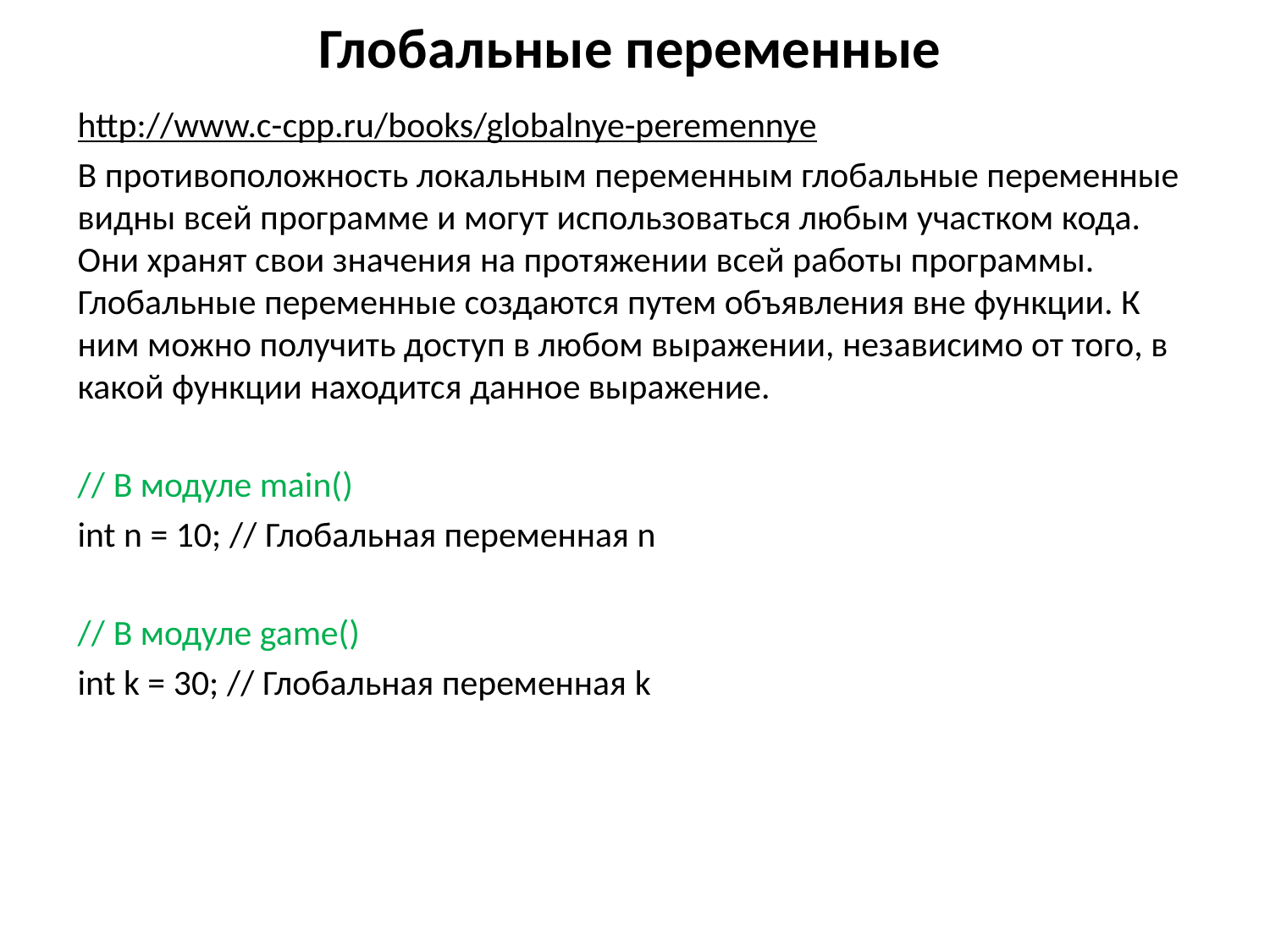

# Глобальные переменные
http://www.c-cpp.ru/books/globalnye-peremennye
В противоположность локальным переменным глобальные переменные видны всей программе и могут использоваться любым участком кода. Они хранят свои значения на протяжении всей работы программы. Глобальные переменные создаются путем объявления вне функции. К ним можно получить доступ в любом выражении, независимо от того, в какой функции находится данное выражение.

// В модуле main()
int n = 10; // Глобальная переменная n

// В модуле game()
int k = 30; // Глобальная переменная k